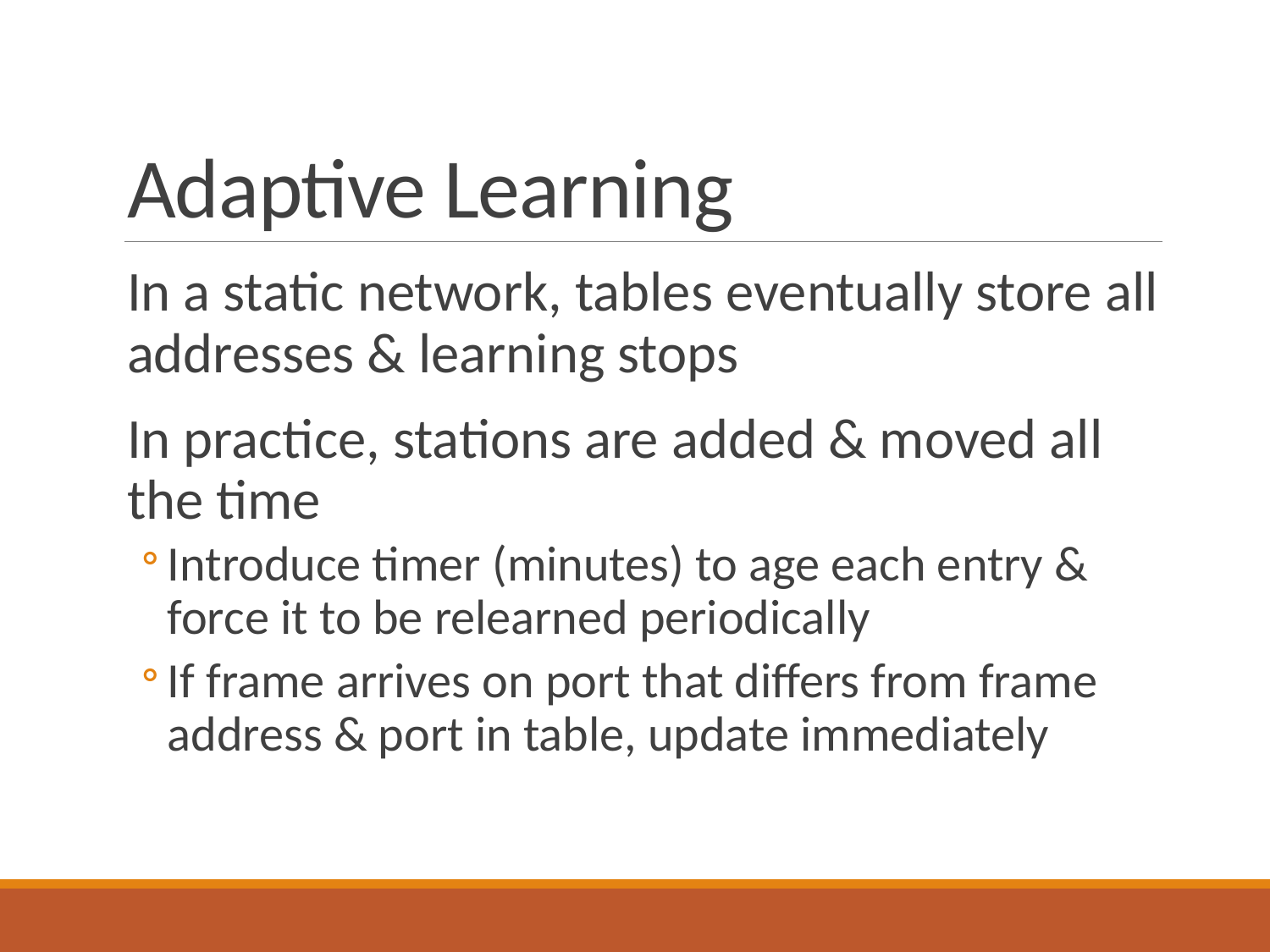

# Adaptive Learning
In a static network, tables eventually store all addresses & learning stops
In practice, stations are added & moved all the time
Introduce timer (minutes) to age each entry & force it to be relearned periodically
If frame arrives on port that differs from frame address & port in table, update immediately